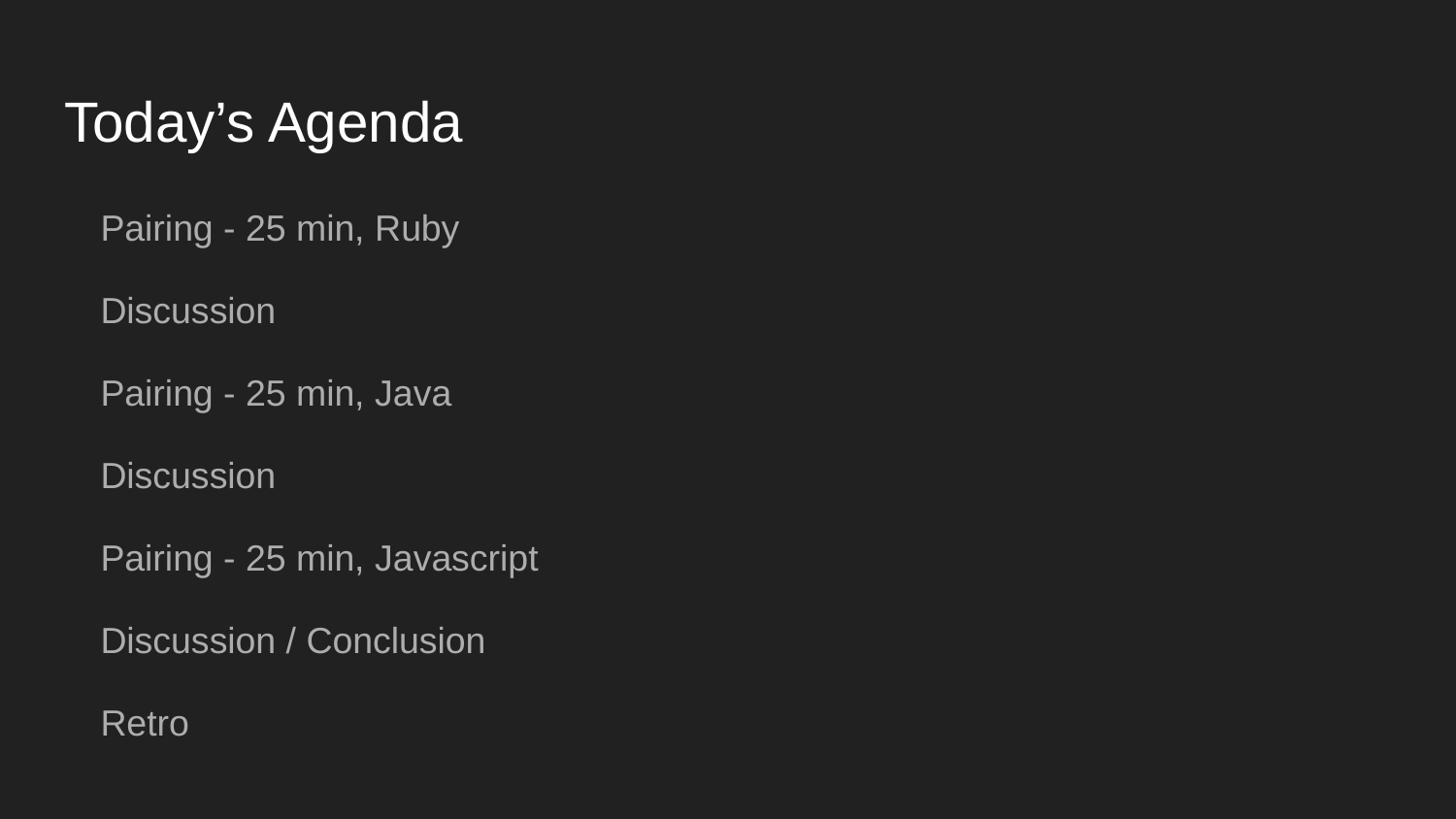

# Today’s Agenda
Pairing - 25 min, Ruby
Discussion
Pairing - 25 min, Java
Discussion
Pairing - 25 min, Javascript
Discussion / Conclusion
Retro